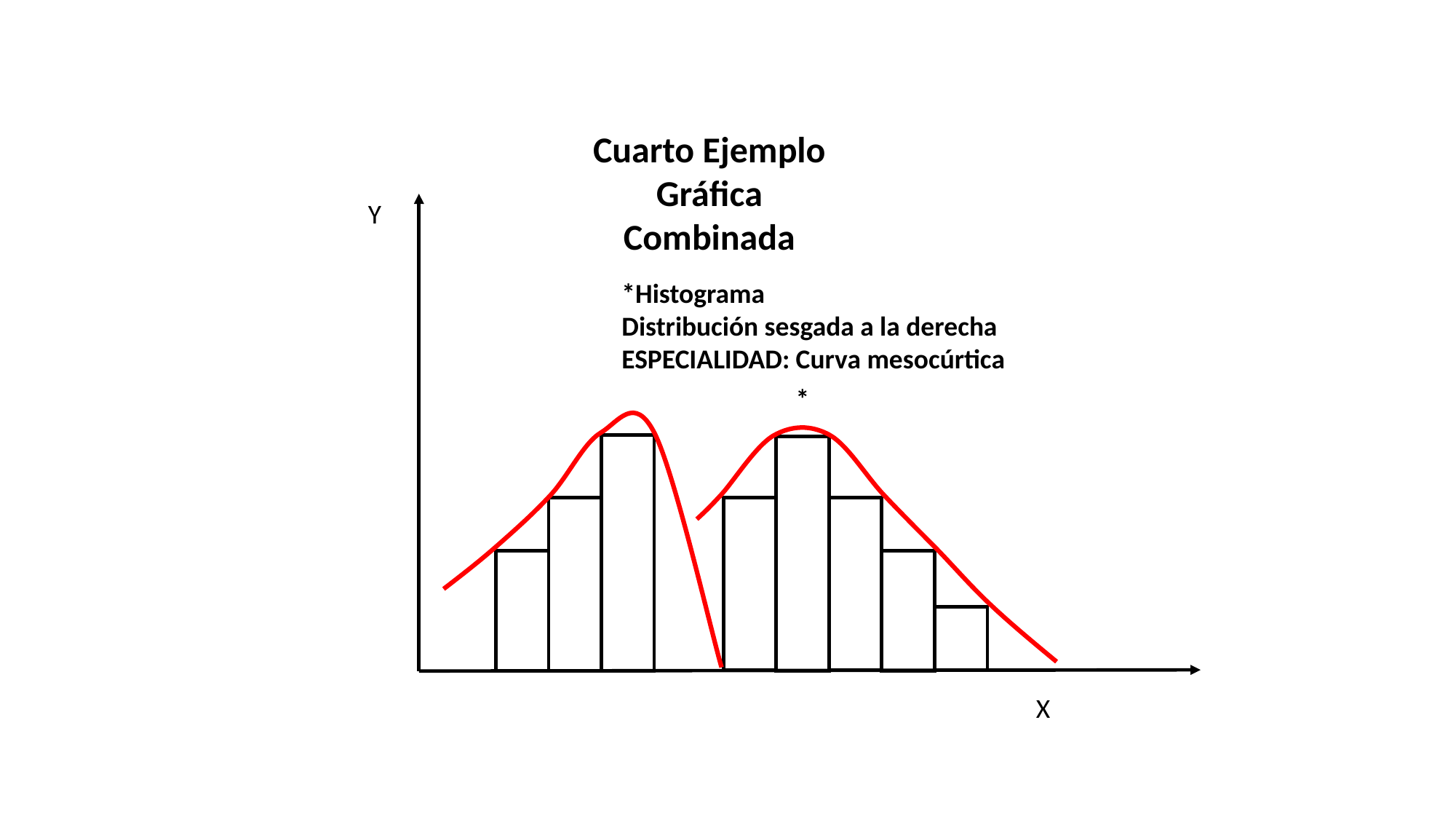

Cuarto Ejemplo
Gráfica Combinada
Y
*Histograma
Distribución sesgada a la derecha
ESPECIALIDAD: Curva mesocúrtica

*

X